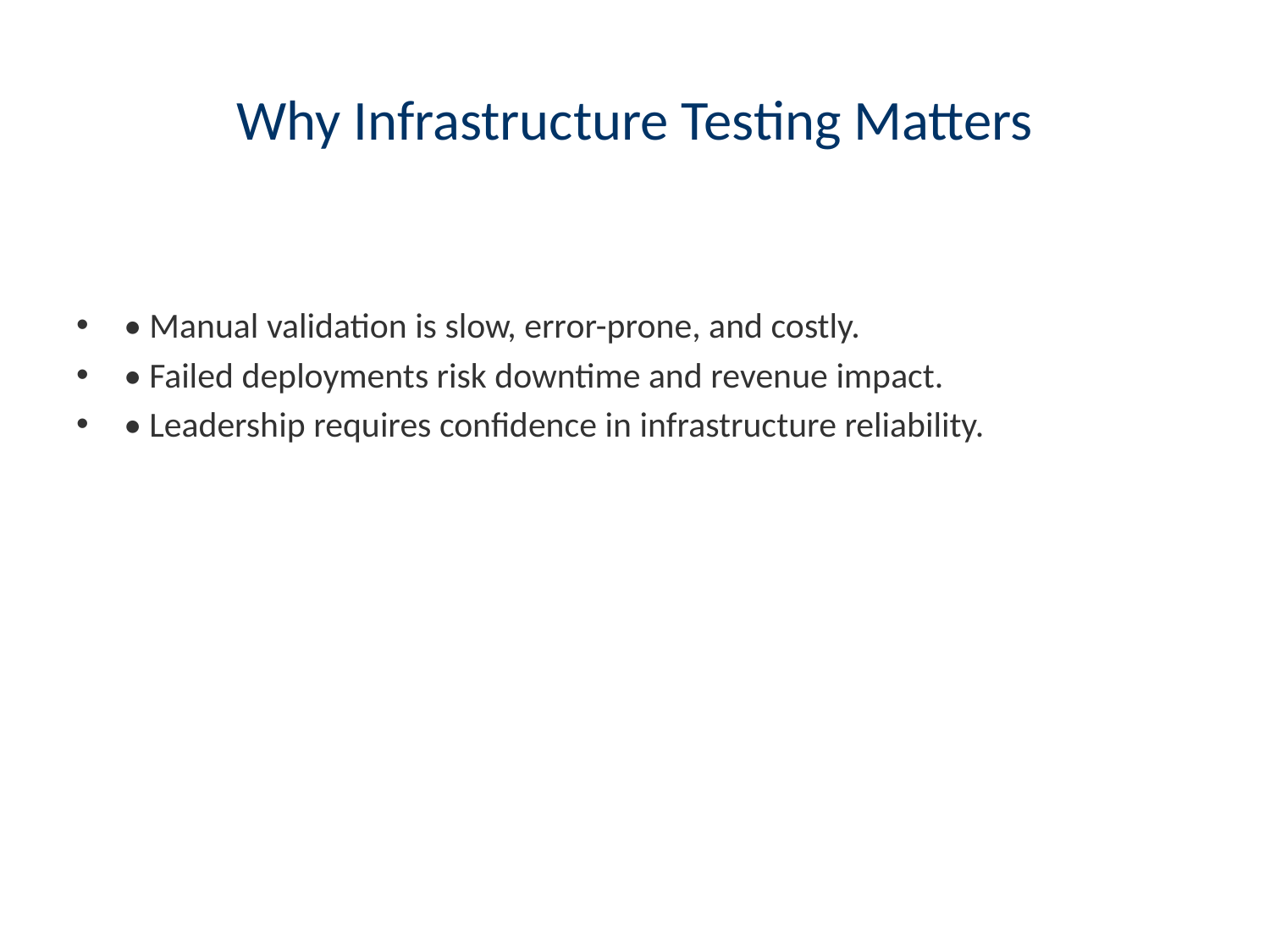

# Why Infrastructure Testing Matters

• Manual validation is slow, error-prone, and costly.
• Failed deployments risk downtime and revenue impact.
• Leadership requires confidence in infrastructure reliability.